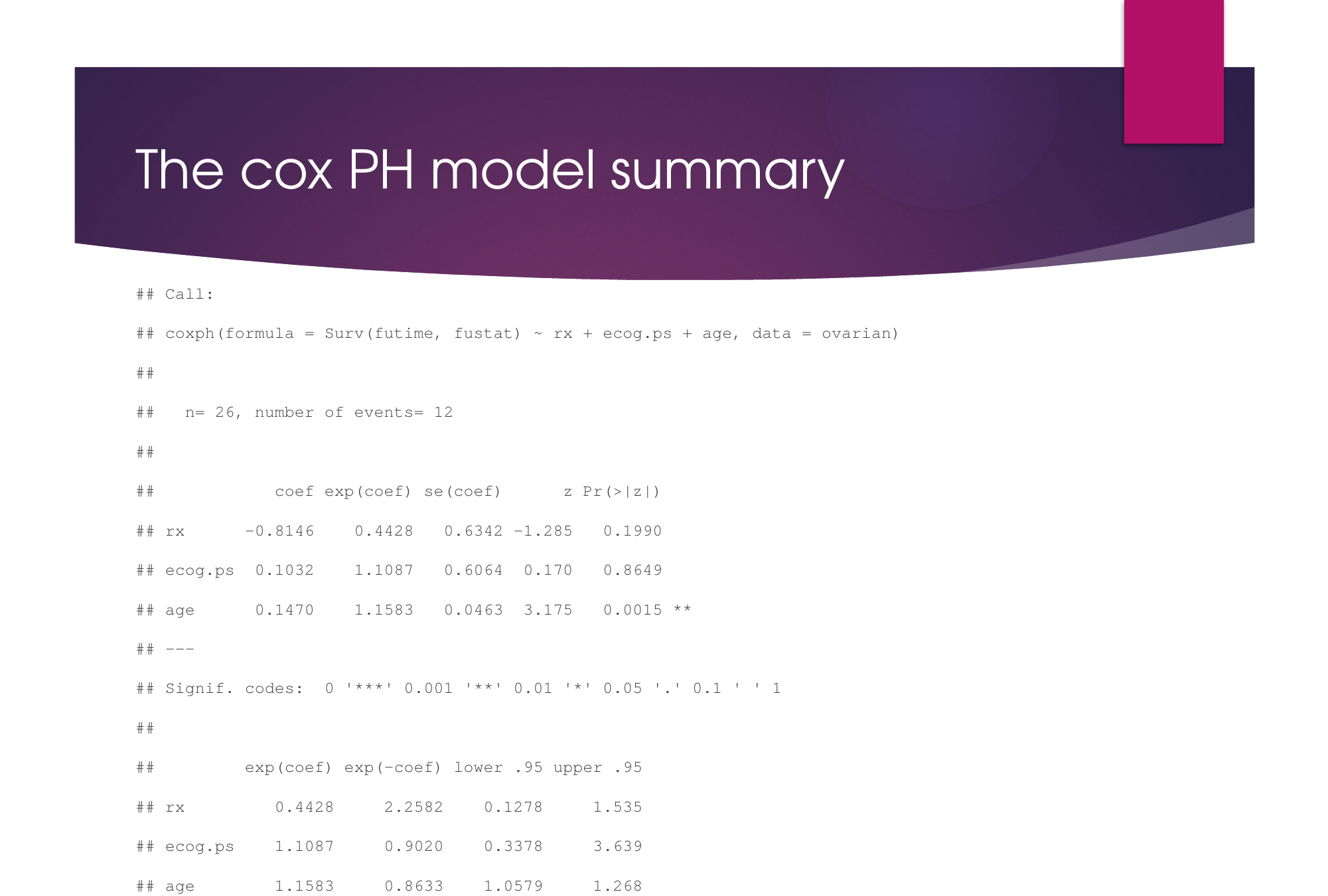

# The cox PH model summary
## Call:
## coxph(formula = Surv(futime, fustat) ~ rx + ecog.ps + age, data = ovarian)
##
##   n= 26, number of events= 12
##
##            coef exp(coef) se(coef)      z Pr(>|z|)
## rx      -0.8146    0.4428   0.6342 -1.285   0.1990
## ecog.ps  0.1032    1.1087   0.6064  0.170   0.8649
## age      0.1470    1.1583   0.0463  3.175   0.0015 **
## ---
## Signif. codes:  0 '***' 0.001 '**' 0.01 '*' 0.05 '.' 0.1 ' ' 1
##
##         exp(coef) exp(-coef) lower .95 upper .95
## rx         0.4428     2.2582    0.1278     1.535
## ecog.ps    1.1087     0.9020    0.3378     3.639
## age        1.1583     0.8633    1.0579     1.268
##
## Concordance= 0.798  (se = 0.078 )
## Likelihood ratio test= 15.92  on 3 df,   p=0.001
## Wald test            = 13.32  on 3 df,   p=0.004
## Score (logrank) test = 18.7  on 3 df,   p=3e-04